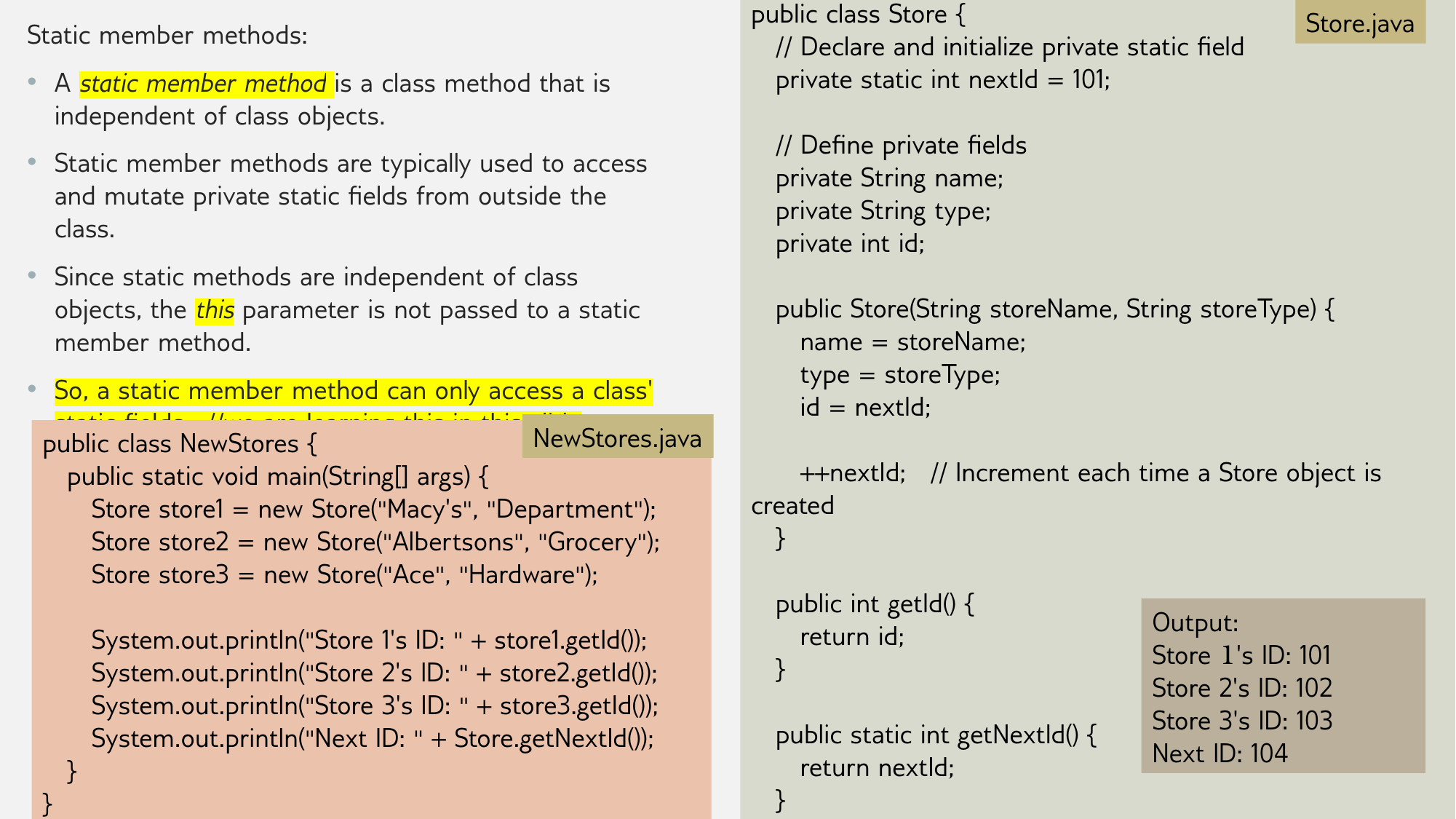

Store.java
public class Store {
   // Declare and initialize private static field
   private static int nextId = 101;

   // Define private fields
   private String name;
   private String type;
   private int id;

   public Store(String storeName, String storeType) {
      name = storeName;
      type = storeType;
      id = nextId;

      ++nextId;   // Increment each time a Store object is created
   }

   public int getId() {
      return id;
   }

   public static int getNextId() {
      return nextId;
   }
}
Static member methods:
A static member method is a class method that is independent of class objects.
Static member methods are typically used to access and mutate private static fields from outside the class.
Since static methods are independent of class objects, the this parameter is not passed to a static member method.
So, a static member method can only access a class' static fields.  //we are learning this in this slide

NewStores.java
public class NewStores {
   public static void main(String[] args) {
      Store store1 = new Store("Macy's", "Department");
      Store store2 = new Store("Albertsons", "Grocery");
      Store store3 = new Store("Ace", "Hardware");

      System.out.println("Store 1's ID: " + store1.getId());
      System.out.println("Store 2's ID: " + store2.getId());
      System.out.println("Store 3's ID: " + store3.getId());
      System.out.println("Next ID: " + Store.getNextId());
   }
}
Output:
Store 1's ID: 101
Store 2's ID: 102
Store 3's ID: 103
Next ID: 104